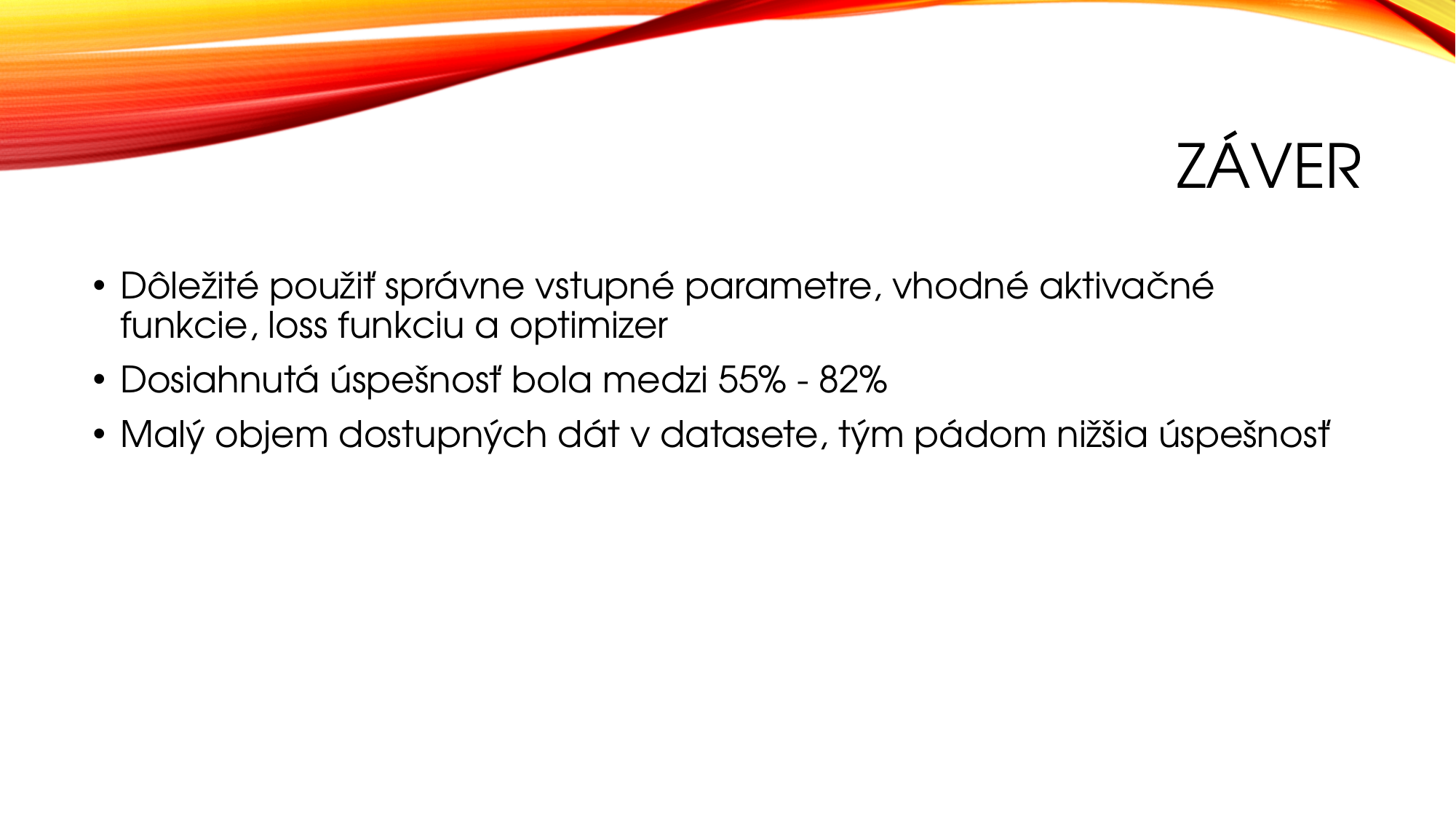

# Záver
Dôležité použiť správne vstupné parametre, vhodné aktivačné funkcie, loss funkciu a optimizer
Dosiahnutá úspešnosť bola medzi 55% - 82%
Malý objem dostupných dát v datasete, tým pádom nižšia úspešnosť